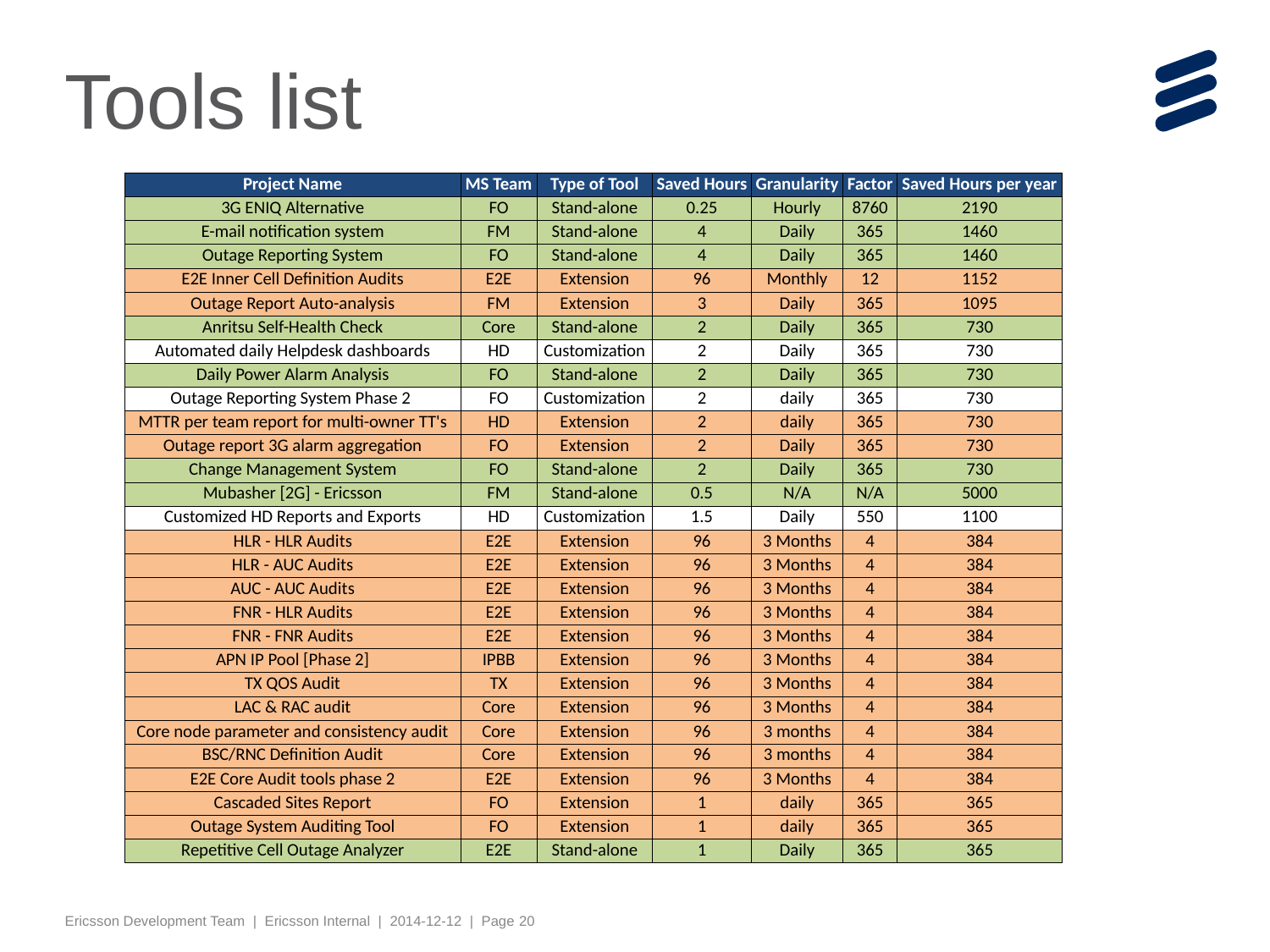

# Tools list
| Project Name | MS Team | Type of Tool | Saved Hours | Granularity | Factor | Saved Hours per year |
| --- | --- | --- | --- | --- | --- | --- |
| 3G ENIQ Alternative | FO | Stand-alone | 0.25 | Hourly | 8760 | 2190 |
| E-mail notification system | FM | Stand-alone | 4 | Daily | 365 | 1460 |
| Outage Reporting System | FO | Stand-alone | 4 | Daily | 365 | 1460 |
| E2E Inner Cell Definition Audits | E2E | Extension | 96 | Monthly | 12 | 1152 |
| Outage Report Auto-analysis | FM | Extension | 3 | Daily | 365 | 1095 |
| Anritsu Self-Health Check | Core | Stand-alone | 2 | Daily | 365 | 730 |
| Automated daily Helpdesk dashboards | HD | Customization | 2 | Daily | 365 | 730 |
| Daily Power Alarm Analysis | FO | Stand-alone | 2 | Daily | 365 | 730 |
| Outage Reporting System Phase 2 | FO | Customization | 2 | daily | 365 | 730 |
| MTTR per team report for multi-owner TT's | HD | Extension | 2 | daily | 365 | 730 |
| Outage report 3G alarm aggregation | FO | Extension | 2 | Daily | 365 | 730 |
| Change Management System | FO | Stand-alone | 2 | Daily | 365 | 730 |
| Mubasher [2G] - Ericsson | FM | Stand-alone | 0.5 | N/A | N/A | 5000 |
| Customized HD Reports and Exports | HD | Customization | 1.5 | Daily | 550 | 1100 |
| HLR - HLR Audits | E2E | Extension | 96 | 3 Months | 4 | 384 |
| HLR - AUC Audits | E2E | Extension | 96 | 3 Months | 4 | 384 |
| AUC - AUC Audits | E2E | Extension | 96 | 3 Months | 4 | 384 |
| FNR - HLR Audits | E2E | Extension | 96 | 3 Months | 4 | 384 |
| FNR - FNR Audits | E2E | Extension | 96 | 3 Months | 4 | 384 |
| APN IP Pool [Phase 2] | IPBB | Extension | 96 | 3 Months | 4 | 384 |
| TX QOS Audit | TX | Extension | 96 | 3 Months | 4 | 384 |
| LAC & RAC audit | Core | Extension | 96 | 3 Months | 4 | 384 |
| Core node parameter and consistency audit | Core | Extension | 96 | 3 months | 4 | 384 |
| BSC/RNC Definition Audit | Core | Extension | 96 | 3 months | 4 | 384 |
| E2E Core Audit tools phase 2 | E2E | Extension | 96 | 3 Months | 4 | 384 |
| Cascaded Sites Report | FO | Extension | 1 | daily | 365 | 365 |
| Outage System Auditing Tool | FO | Extension | 1 | daily | 365 | 365 |
| Repetitive Cell Outage Analyzer | E2E | Stand-alone | 1 | Daily | 365 | 365 |